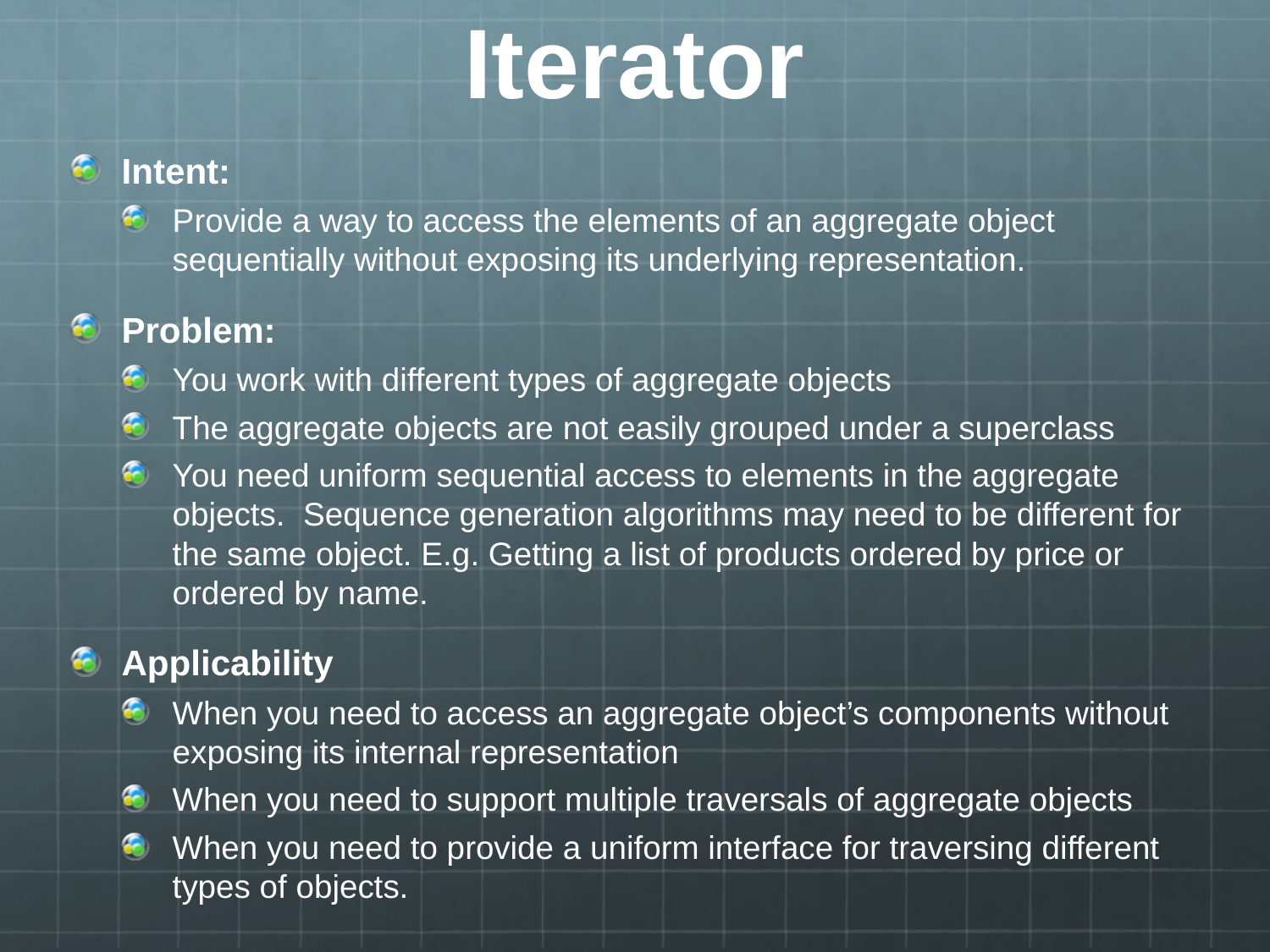

# Iterator
Intent:
Provide a way to access the elements of an aggregate object sequentially without exposing its underlying representation.
Problem:
You work with different types of aggregate objects
The aggregate objects are not easily grouped under a superclass
You need uniform sequential access to elements in the aggregate objects.  Sequence generation algorithms may need to be different for the same object. E.g. Getting a list of products ordered by price or ordered by name.
Applicability
When you need to access an aggregate object’s components without exposing its internal representation
When you need to support multiple traversals of aggregate objects
When you need to provide a uniform interface for traversing different types of objects.